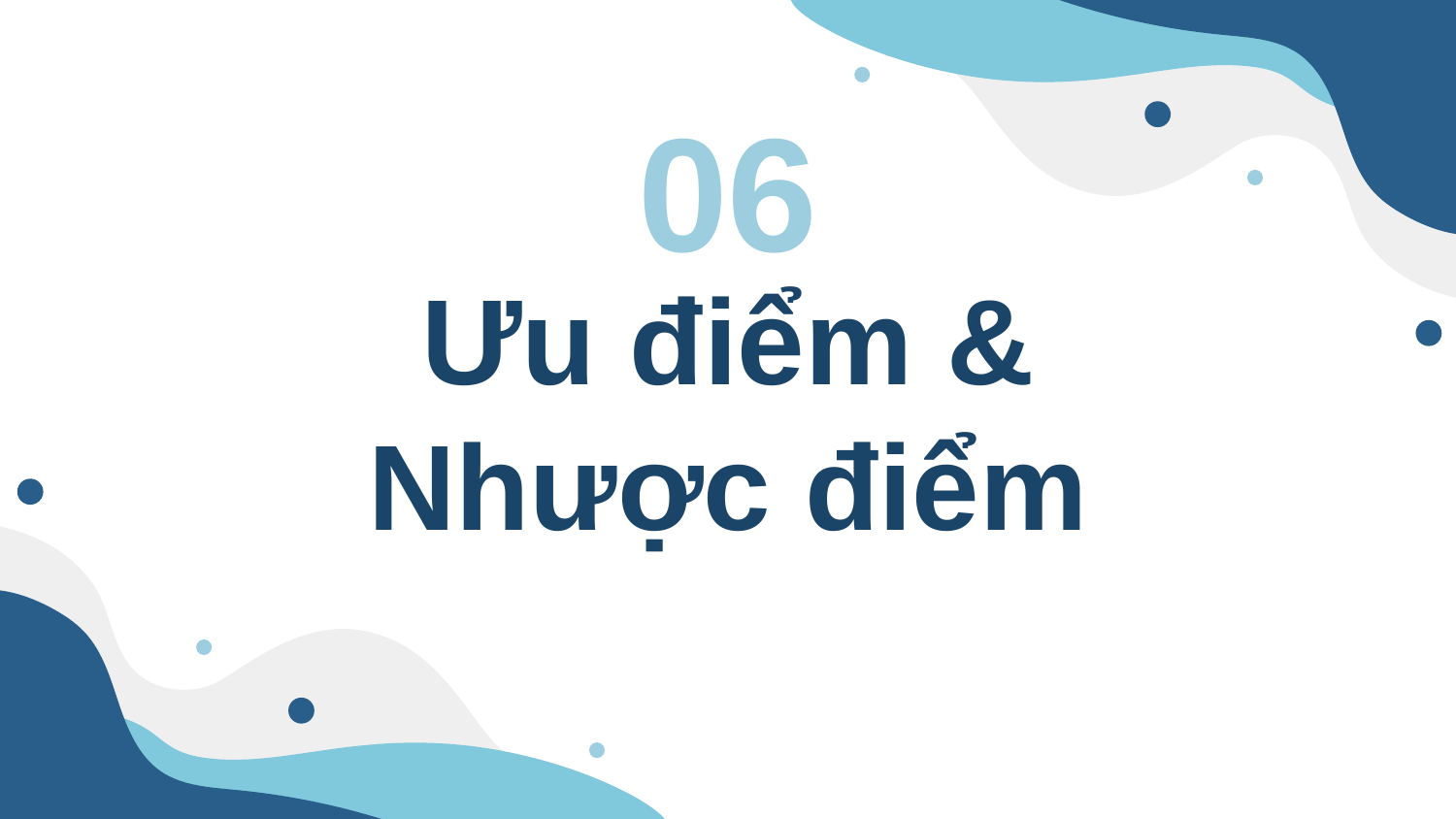

06
# Ưu điểm & Nhược điểm